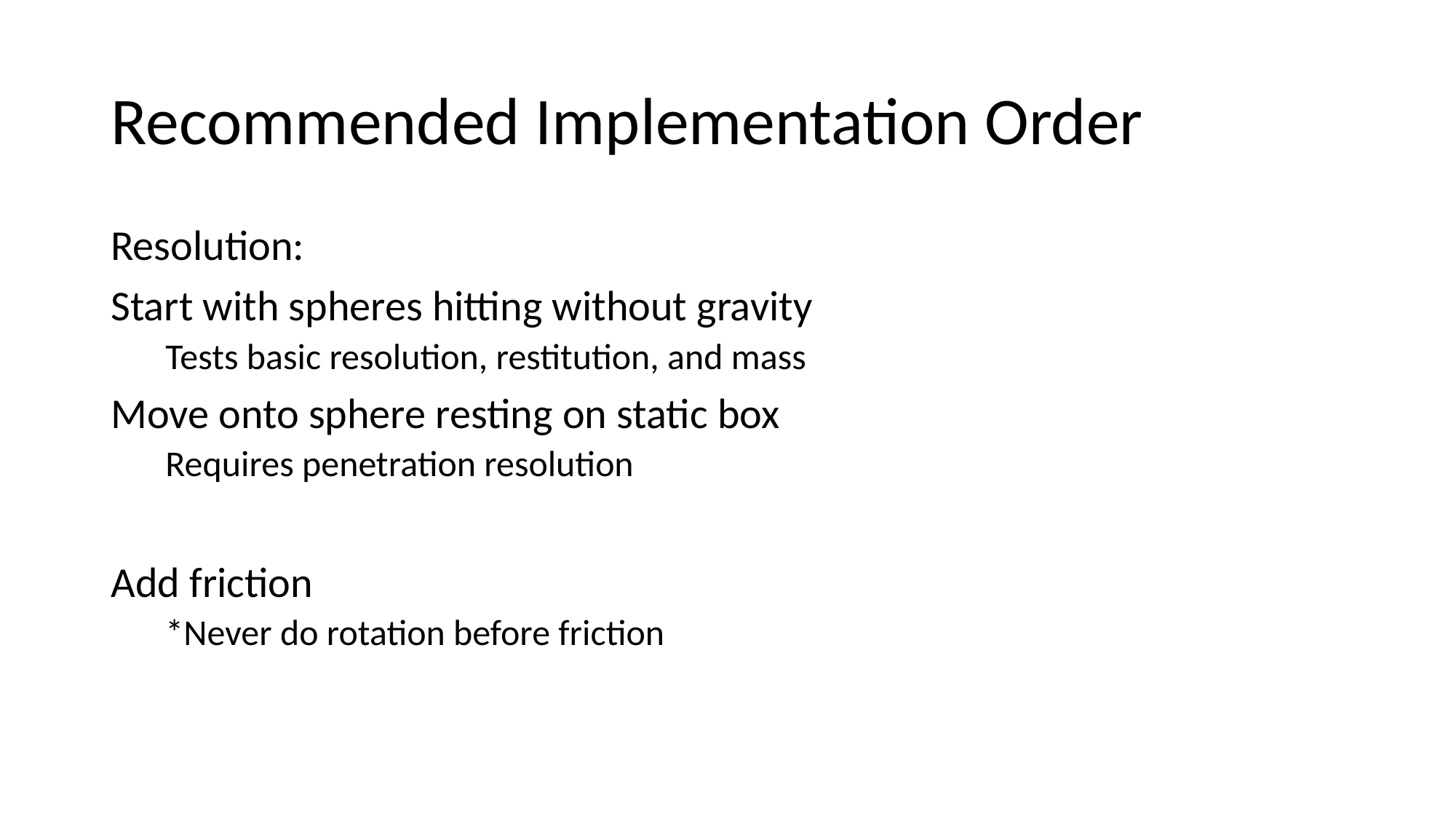

# Recommended Implementation Order
Resolution:
Start with spheres hitting without gravity
Tests basic resolution, restitution, and mass
Move onto sphere resting on static box
Requires penetration resolution

Add friction
*Never do rotation before friction